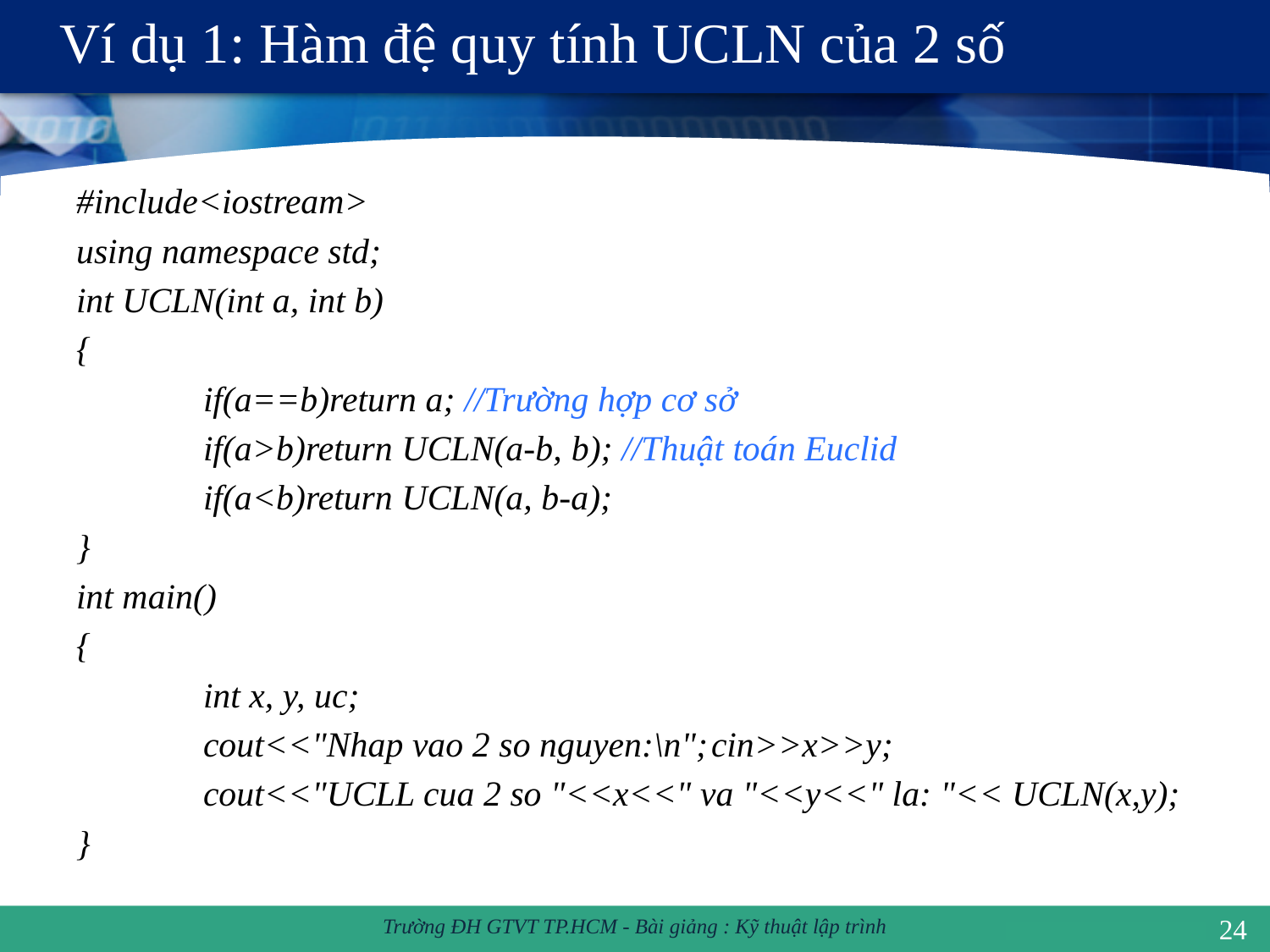

# Ví dụ 1: Hàm đệ quy tính UCLN của 2 số
#include<iostream>
using namespace std;
int UCLN(int a, int b)
{
	if(a==b)return a; //Trường hợp cơ sở
	if(a>b)return UCLN(a-b, b); //Thuật toán Euclid
	if(a<b)return UCLN(a, b-a);
}
int main()
{
	int x, y, uc;
	cout<<"Nhap vao 2 so nguyen:\n";	cin>>x>>y;
	cout<<"UCLL cua 2 so "<<x<<" va "<<y<<" la: "<< UCLN(x,y);
}
24
Trường ĐH GTVT TP.HCM - Bài giảng : Kỹ thuật lập trình